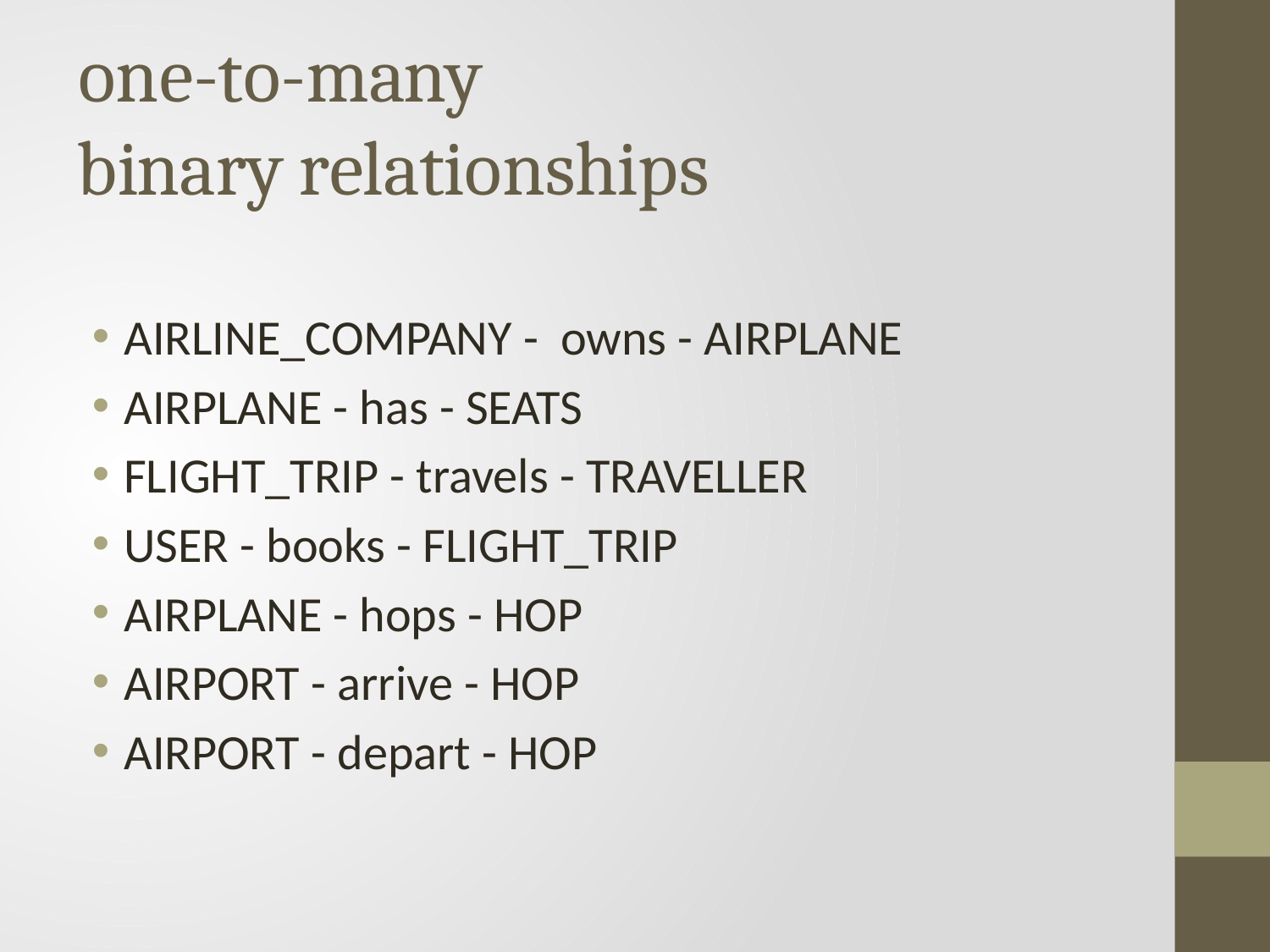

# one-to-many binary relationships
AIRLINE_COMPANY -  owns - AIRPLANE
AIRPLANE - has - SEATS
FLIGHT_TRIP - travels - TRAVELLER
USER - books - FLIGHT_TRIP
AIRPLANE - hops - HOP
AIRPORT - arrive - HOP
AIRPORT - depart - HOP